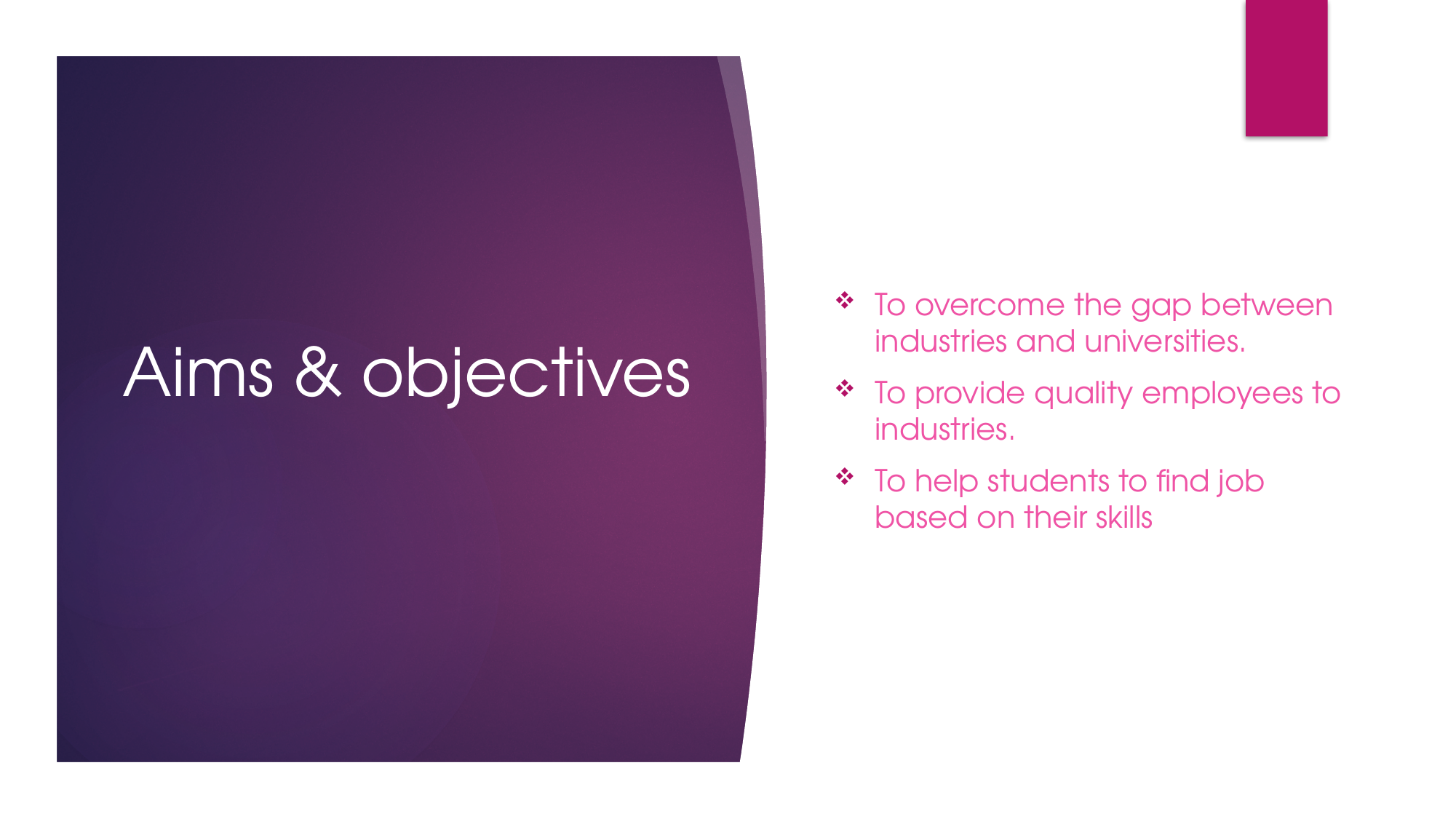

# Aims & objectives
To overcome the gap between industries and universities.
To provide quality employees to industries.
To help students to find job based on their skills